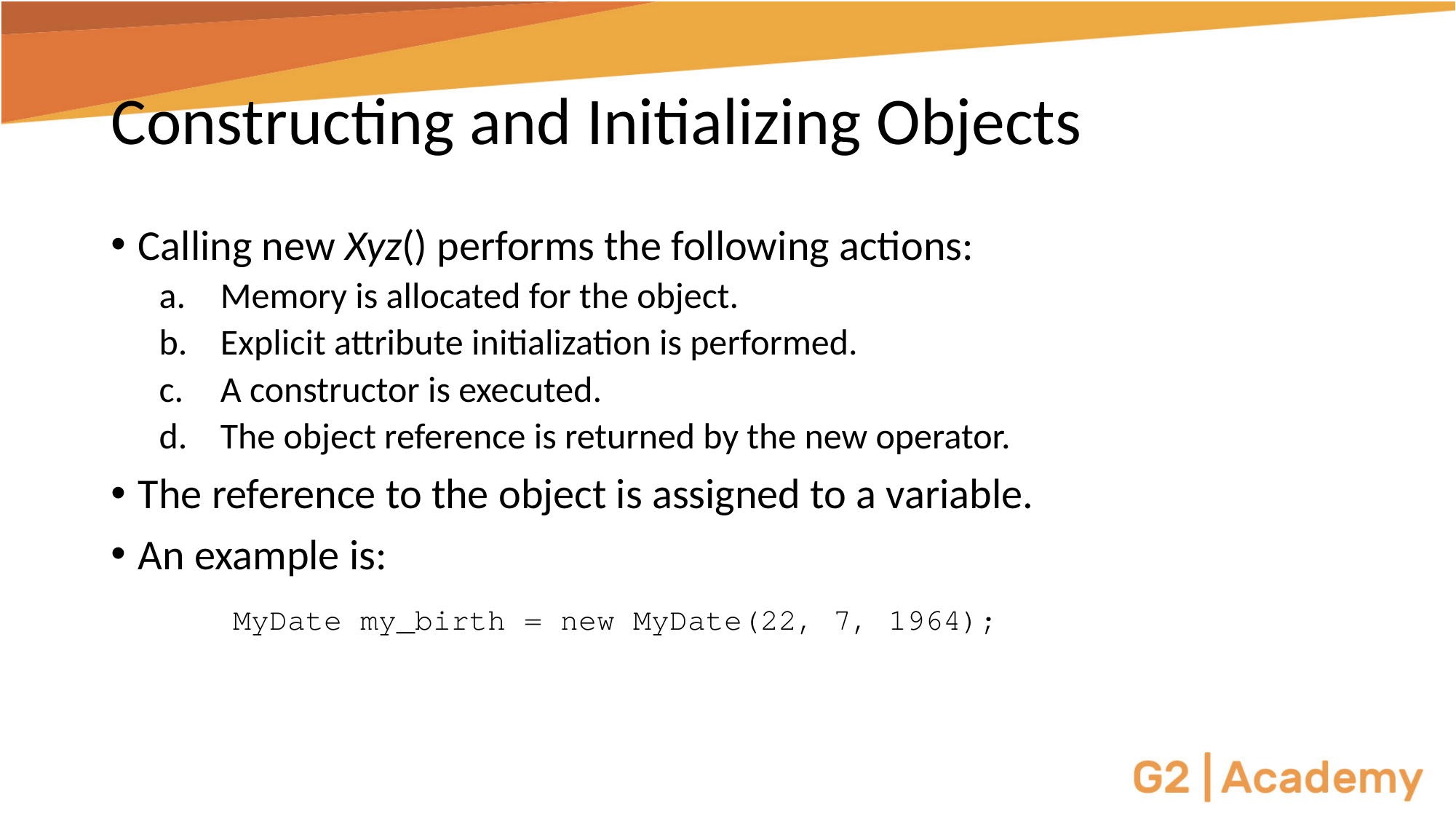

# Constructing and Initializing Objects
Calling new Xyz() performs the following actions:
Memory is allocated for the object.
Explicit attribute initialization is performed.
A constructor is executed.
The object reference is returned by the new operator.
The reference to the object is assigned to a variable.
An example is:
	MyDate my_birth = new MyDate(22, 7, 1964);